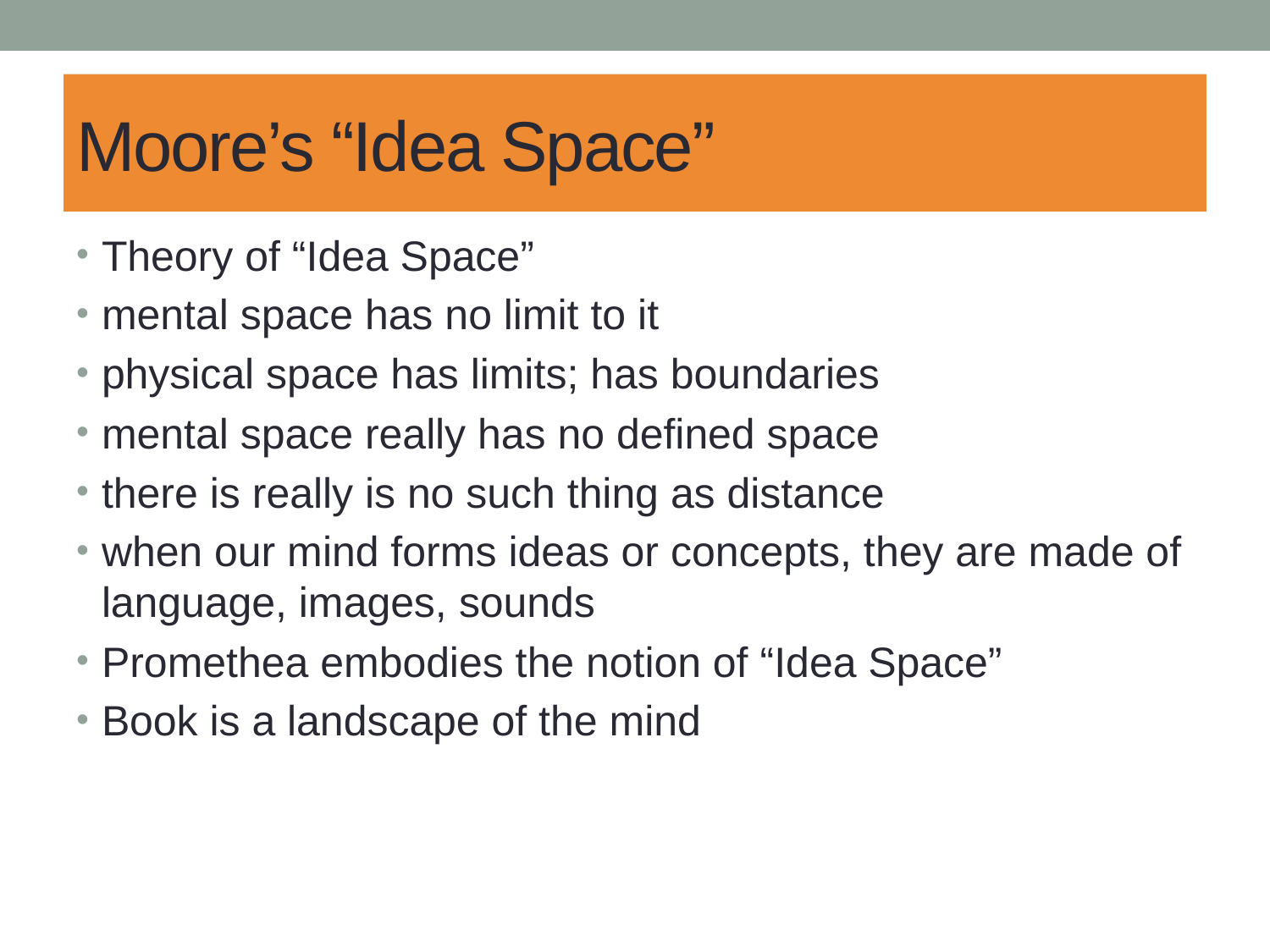

# Moore’s “Idea Space”
Theory of “Idea Space”
mental space has no limit to it
physical space has limits; has boundaries
mental space really has no defined space
there is really is no such thing as distance
when our mind forms ideas or concepts, they are made of language, images, sounds
Promethea embodies the notion of “Idea Space”
Book is a landscape of the mind